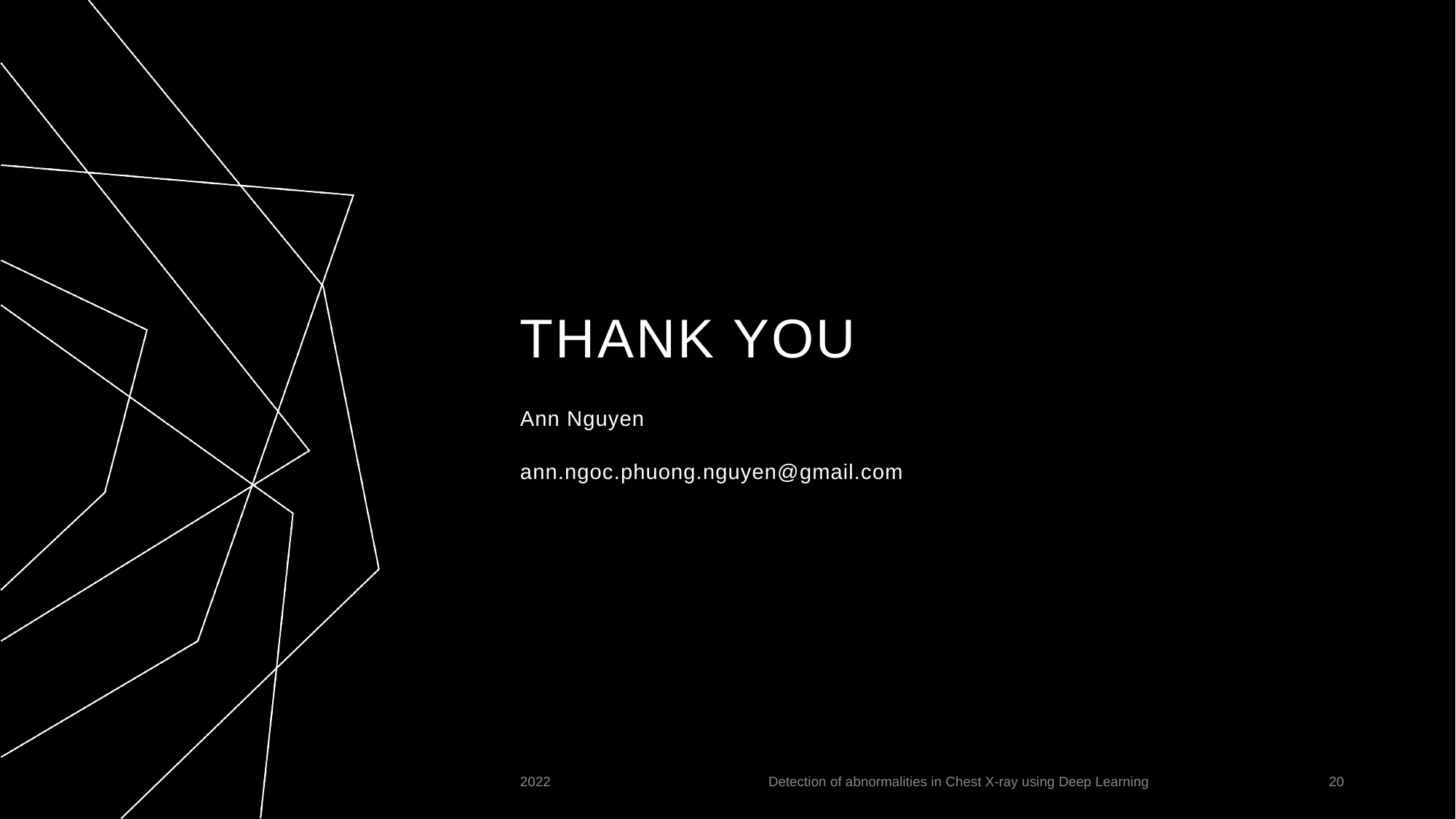

# THANK YOU
Ann Nguyen
ann.ngoc.phuong.nguyen@gmail.com
Detection of abnormalities in Chest X-ray using Deep Learning
2022
20